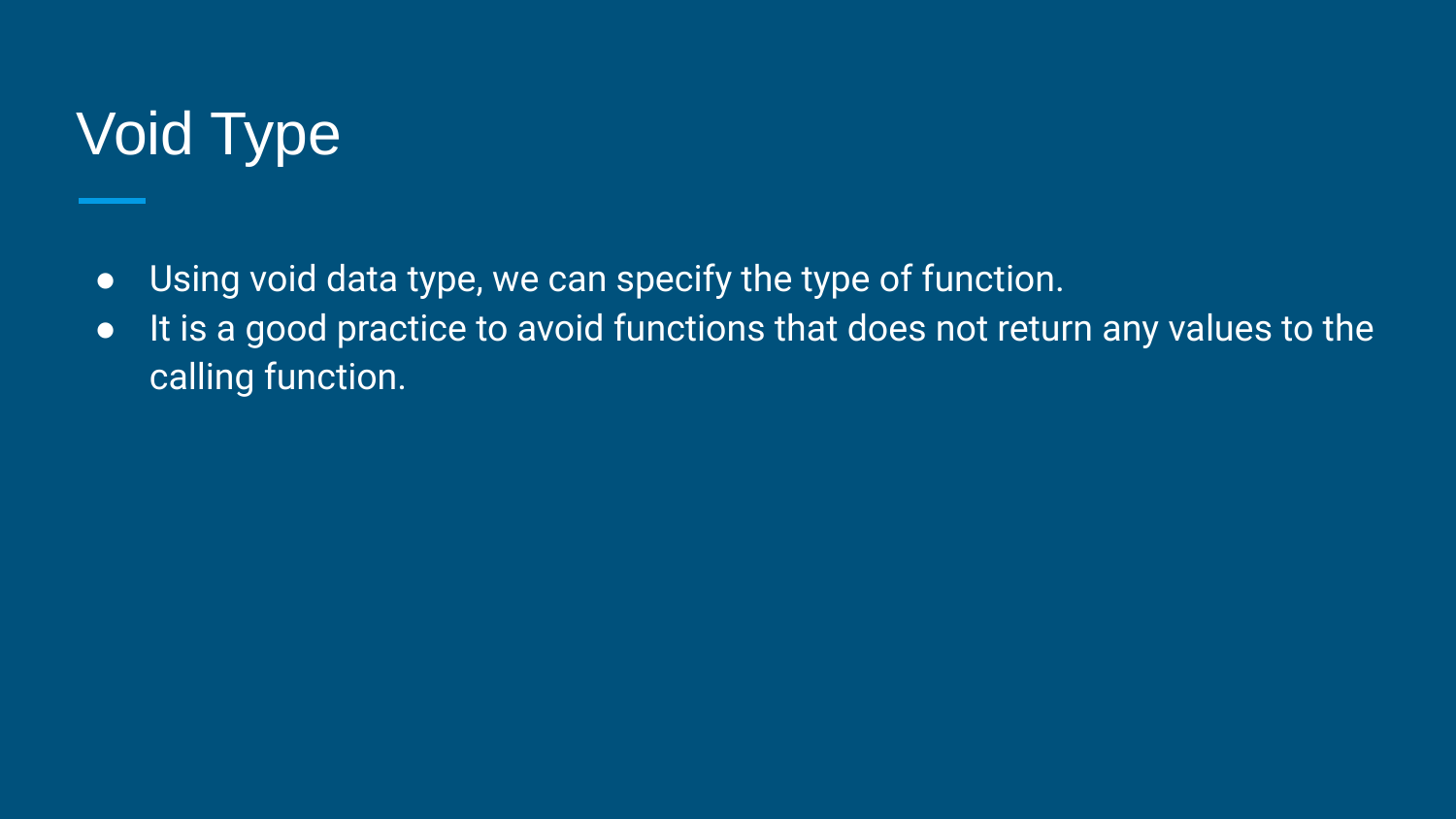

# Void Type
Using void data type, we can specify the type of function.
It is a good practice to avoid functions that does not return any values to the calling function.